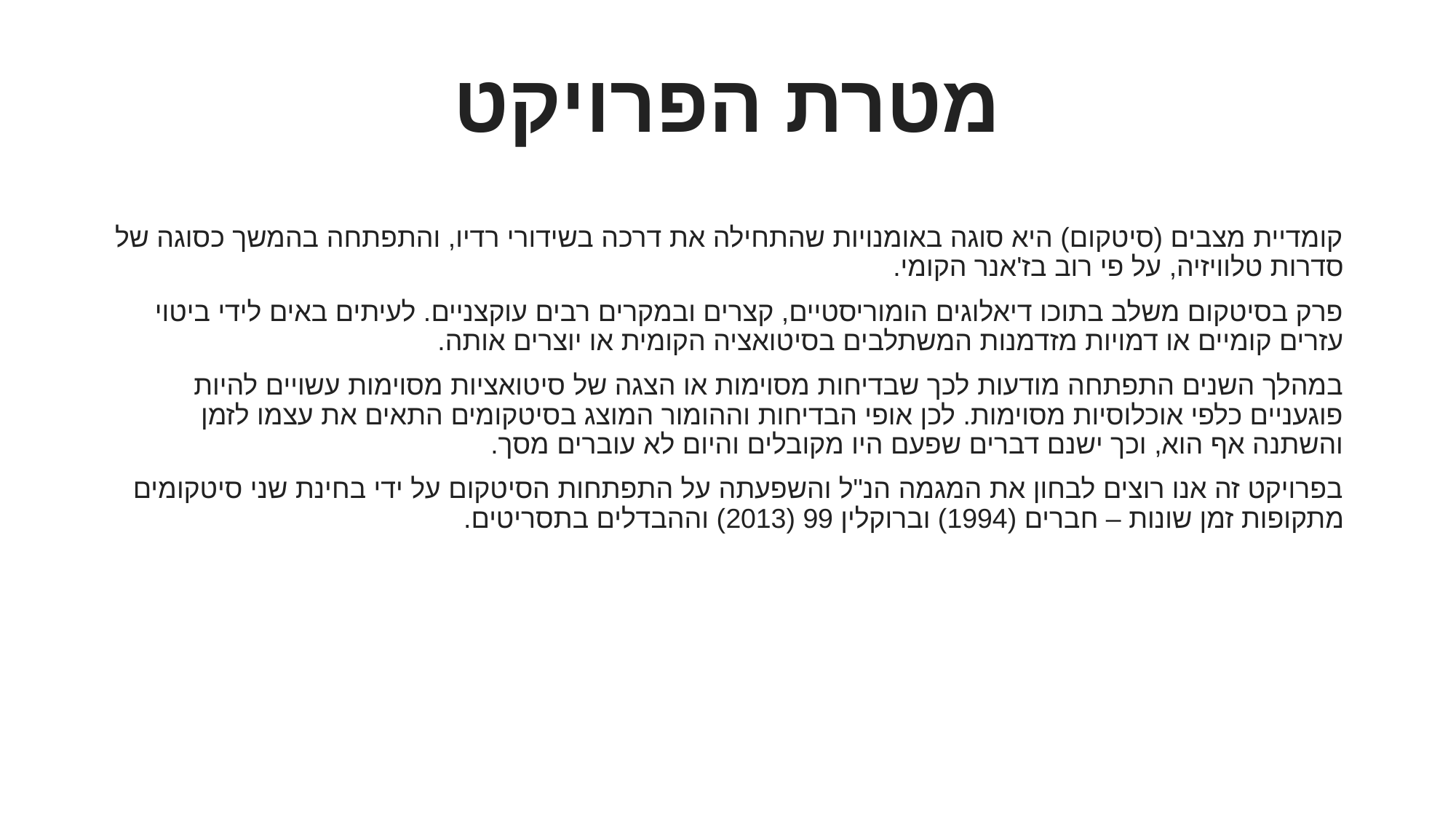

# מטרת הפרויקט
קומדיית מצבים (סיטקום) היא סוגה באומנויות שהתחילה את דרכה בשידורי רדיו, והתפתחה בהמשך כסוגה של סדרות טלוויזיה, על פי רוב בז'אנר הקומי.
פרק בסיטקום משלב בתוכו דיאלוגים הומוריסטיים, קצרים ובמקרים רבים עוקצניים. לעיתים באים לידי ביטוי עזרים קומיים או דמויות מזדמנות המשתלבים בסיטואציה הקומית או יוצרים אותה.
במהלך השנים התפתחה מודעות לכך שבדיחות מסוימות או הצגה של סיטואציות מסוימות עשויים להיות פוגעניים כלפי אוכלוסיות מסוימות. לכן אופי הבדיחות וההומור המוצג בסיטקומים התאים את עצמו לזמן והשתנה אף הוא, וכך ישנם דברים שפעם היו מקובלים והיום לא עוברים מסך.
בפרויקט זה אנו רוצים לבחון את המגמה הנ"ל והשפעתה על התפתחות הסיטקום על ידי בחינת שני סיטקומים מתקופות זמן שונות – חברים (1994) וברוקלין 99 (2013) וההבדלים בתסריטים.